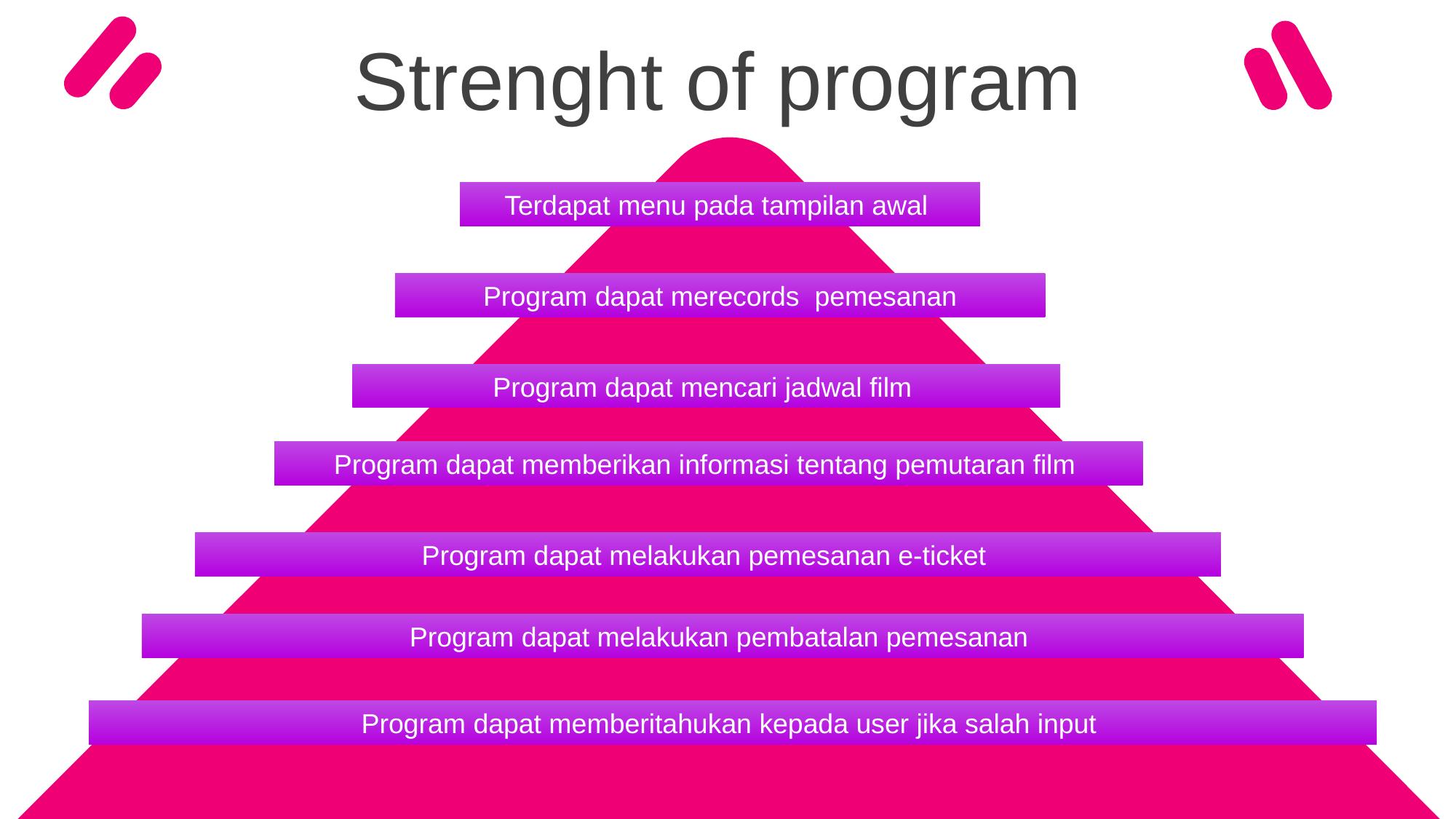

Strenght of program

Terdapat menu pada tampilan awal
Program dapat merecords  pemesanan
Program dapat mencari jadwal film
Program dapat memberikan informasi tentang pemutaran film
Program dapat melakukan pemesanan e-ticket
Program dapat melakukan pembatalan pemesanan
Program dapat memberitahukan kepada user jika salah input